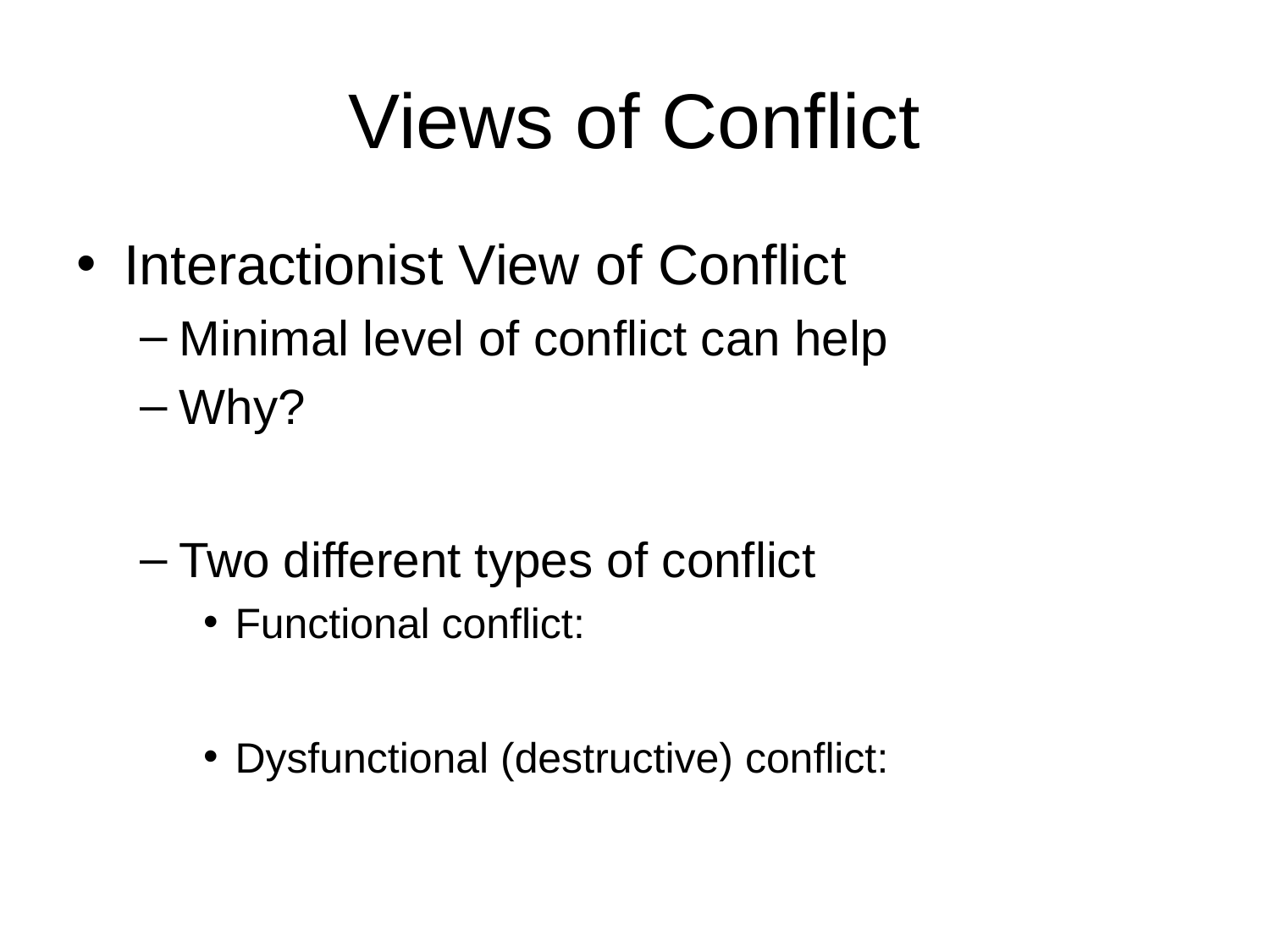

# Views of Conflict
Interactionist View of Conflict
Minimal level of conflict can help
Why?

Two different types of conflict
Functional conflict:

Dysfunctional (destructive) conflict: